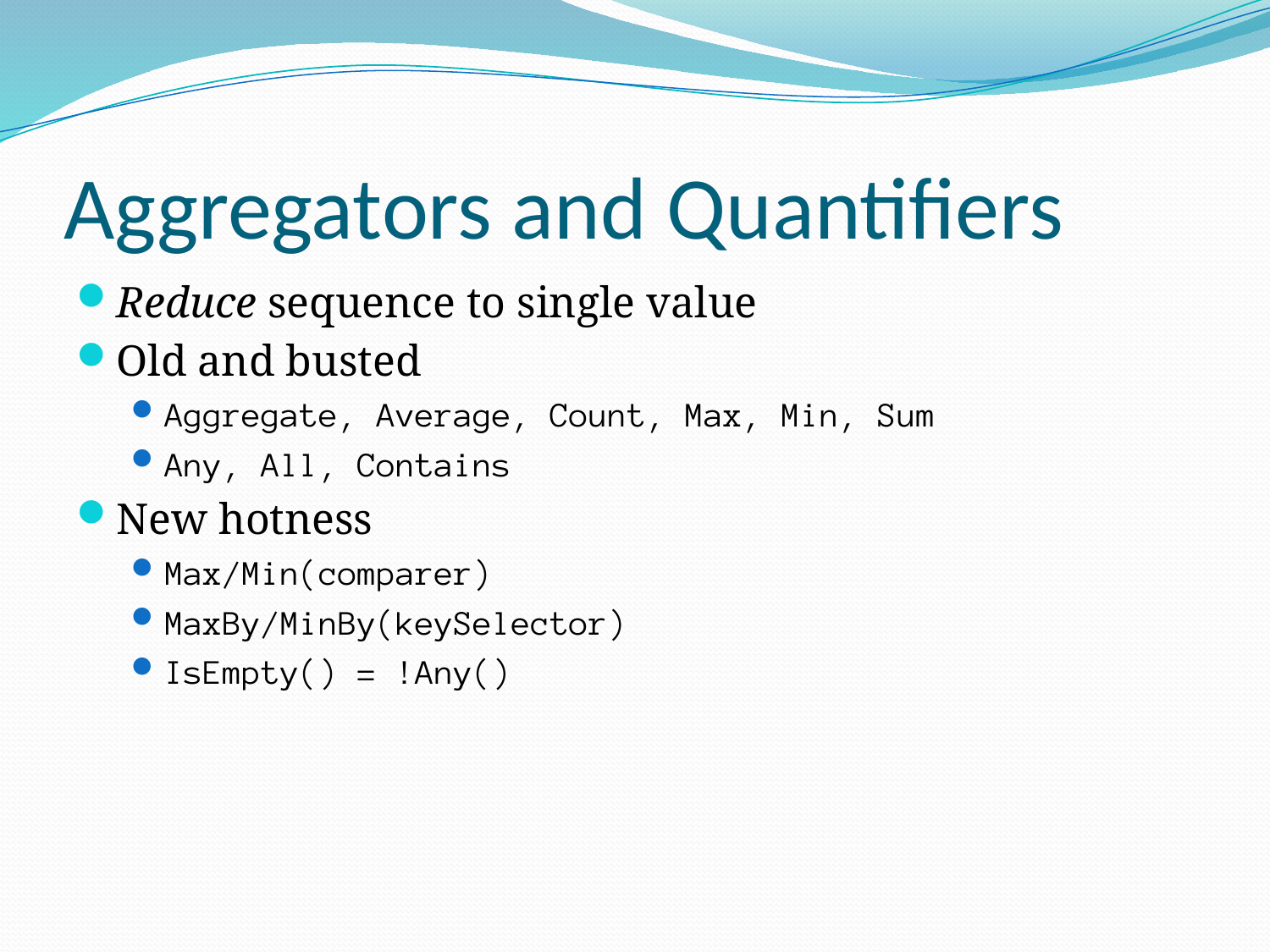

# Aggregators and Quantifiers
Reduce sequence to single value
Old and busted
Aggregate, Average, Count, Max, Min, Sum
Any, All, Contains
New hotness
Max/Min(comparer)
MaxBy/MinBy(keySelector)
IsEmpty() = !Any()